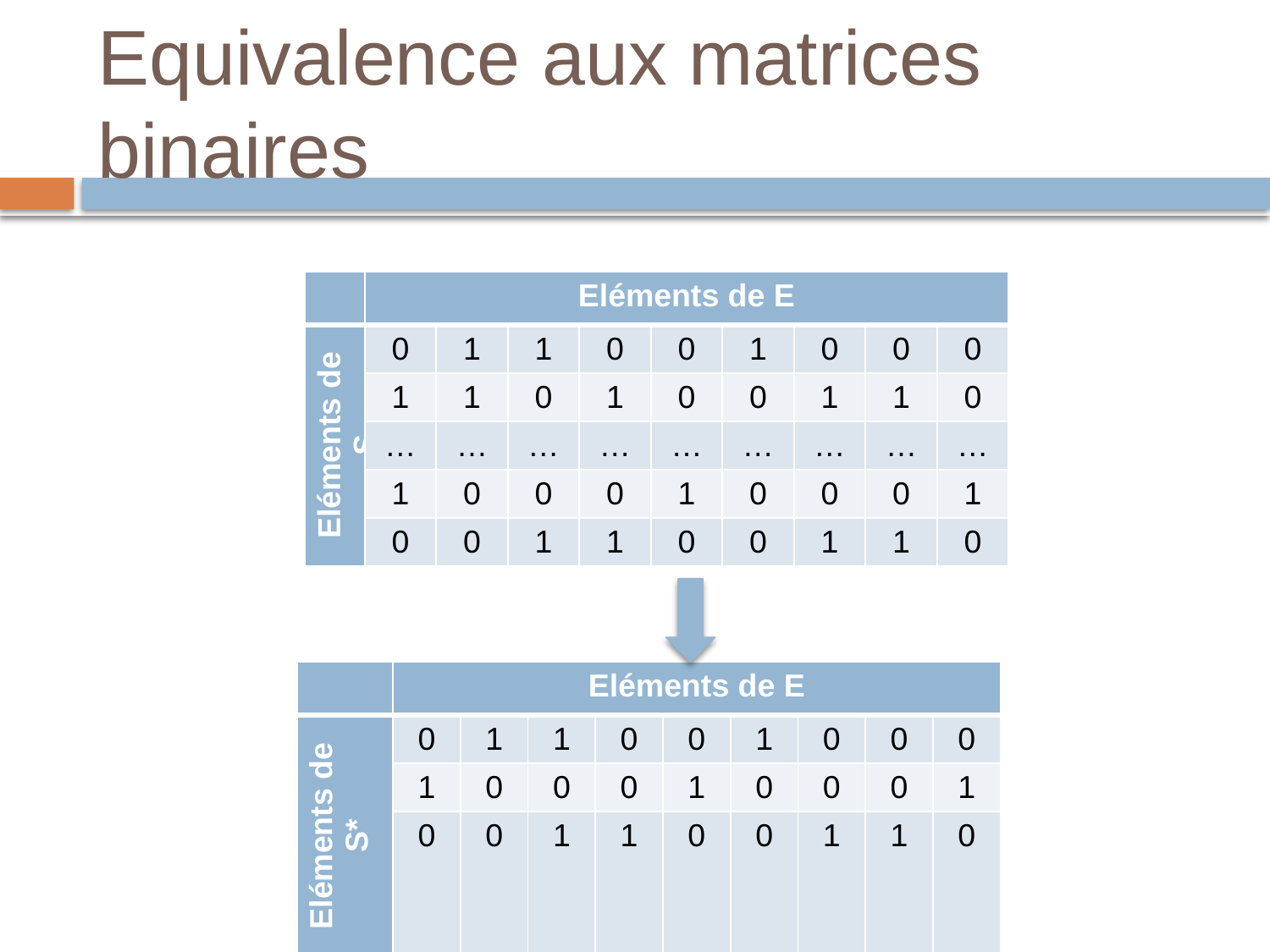

# Equivalence aux matrices binaires
|  | Eléments de E |  |  |  |  |  |  |  |  |
| --- | --- | --- | --- | --- | --- | --- | --- | --- | --- |
| Eléments de S | 0 | 1 | 1 | 0 | 0 | 1 | 0 | 0 | 0 |
|  | 1 | 1 | 0 | 1 | 0 | 0 | 1 | 1 | 0 |
|  | … | … | … | … | … | … | … | … | … |
|  | 1 | 0 | 0 | 0 | 1 | 0 | 0 | 0 | 1 |
|  | 0 | 0 | 1 | 1 | 0 | 0 | 1 | 1 | 0 |

|  | Eléments de E |  |  |  |  |  |  |  |  |
| --- | --- | --- | --- | --- | --- | --- | --- | --- | --- |
| Eléments de S\* | 0 | 1 | 1 | 0 | 0 | 1 | 0 | 0 | 0 |
|  | 1 | 0 | 0 | 0 | 1 | 0 | 0 | 0 | 1 |
|  | 0 | 0 | 1 | 1 | 0 | 0 | 1 | 1 | 0 |